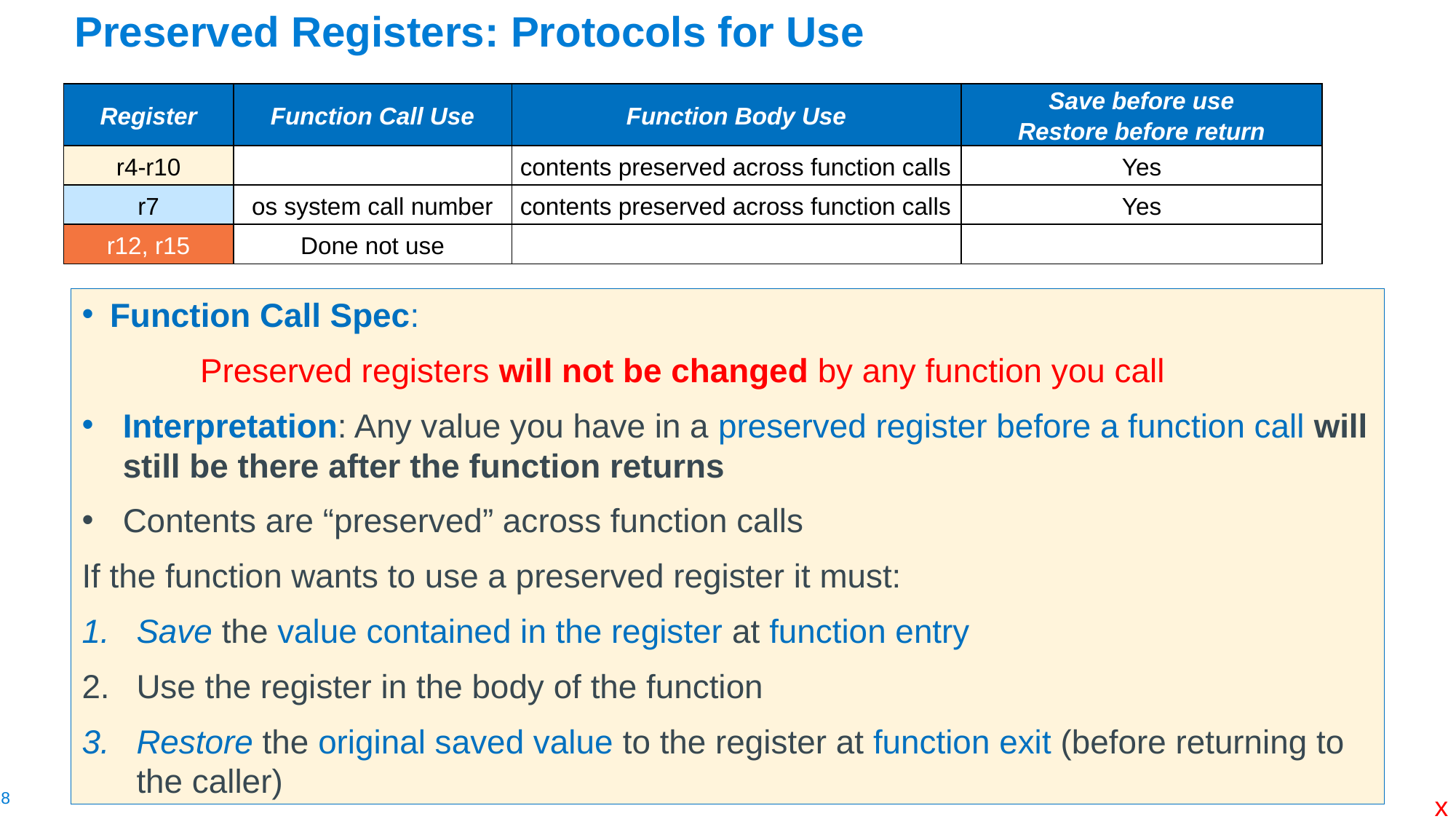

# Preserved Registers: Protocols for Use
| Register | Function Call Use | Function Body Use | Save before use Restore before return |
| --- | --- | --- | --- |
| r4-r10 |  | contents preserved across function calls | Yes |
| r7 | os system call number | contents preserved across function calls | Yes |
| r12, r15 | Done not use |  |  |
Function Call Spec:
	 Preserved registers will not be changed by any function you call
Interpretation: Any value you have in a preserved register before a function call will still be there after the function returns
Contents are “preserved” across function calls
If the function wants to use a preserved register it must:
Save the value contained in the register at function entry
Use the register in the body of the function
Restore the original saved value to the register at function exit (before returning to the caller)
x